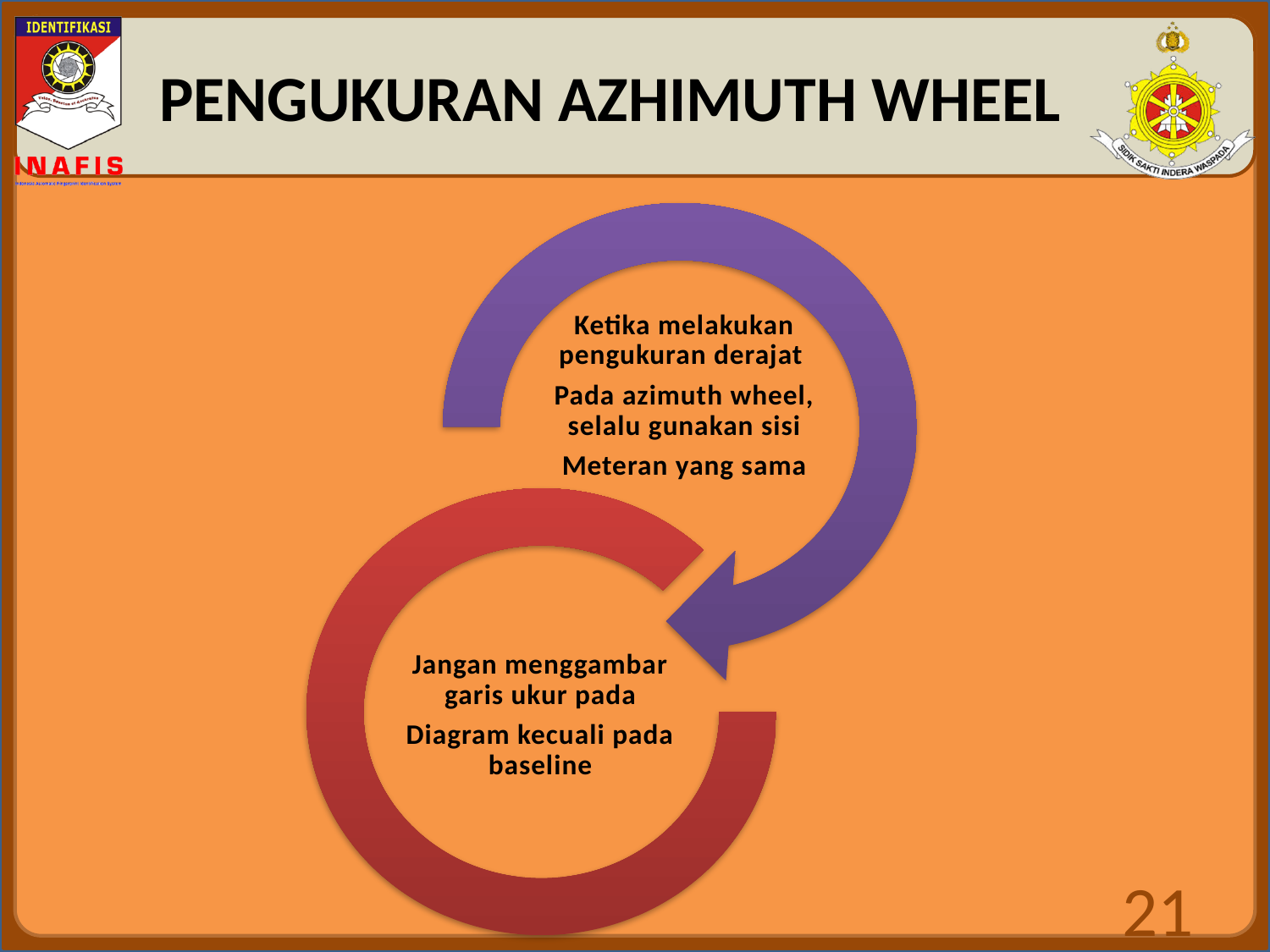

PENGUKURAN AZHIMUTH WHEEL
Ketika melakukan pengukuran derajat
Pada azimuth wheel, selalu gunakan sisi
Meteran yang sama
Jangan menggambar garis ukur pada
Diagram kecuali pada baseline
21